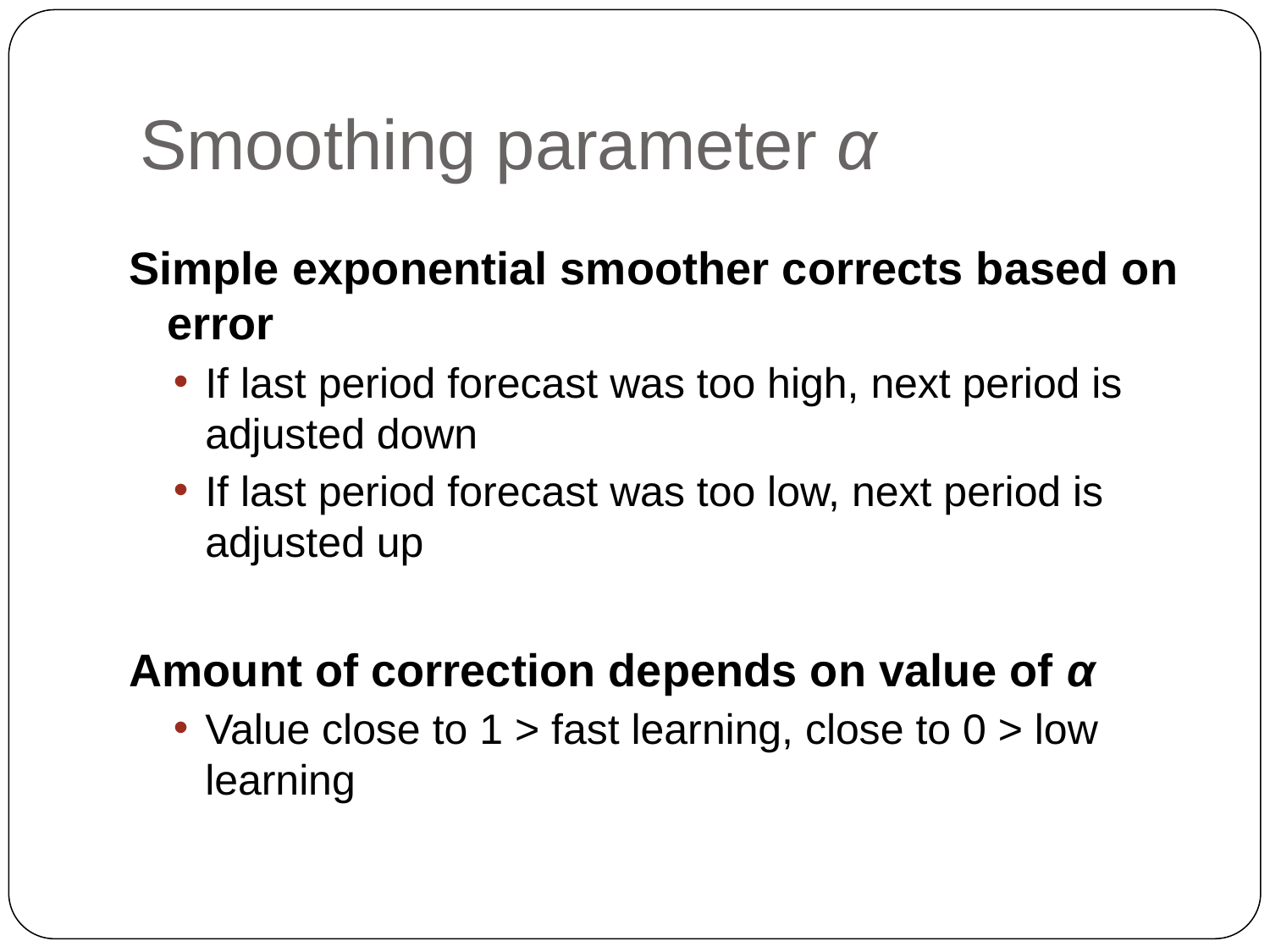

# Smoothing parameter α
Simple exponential smoother corrects based on error
If last period forecast was too high, next period is adjusted down
If last period forecast was too low, next period is adjusted up

Amount of correction depends on value of α
Value close to 1 > fast learning, close to 0 > low learning